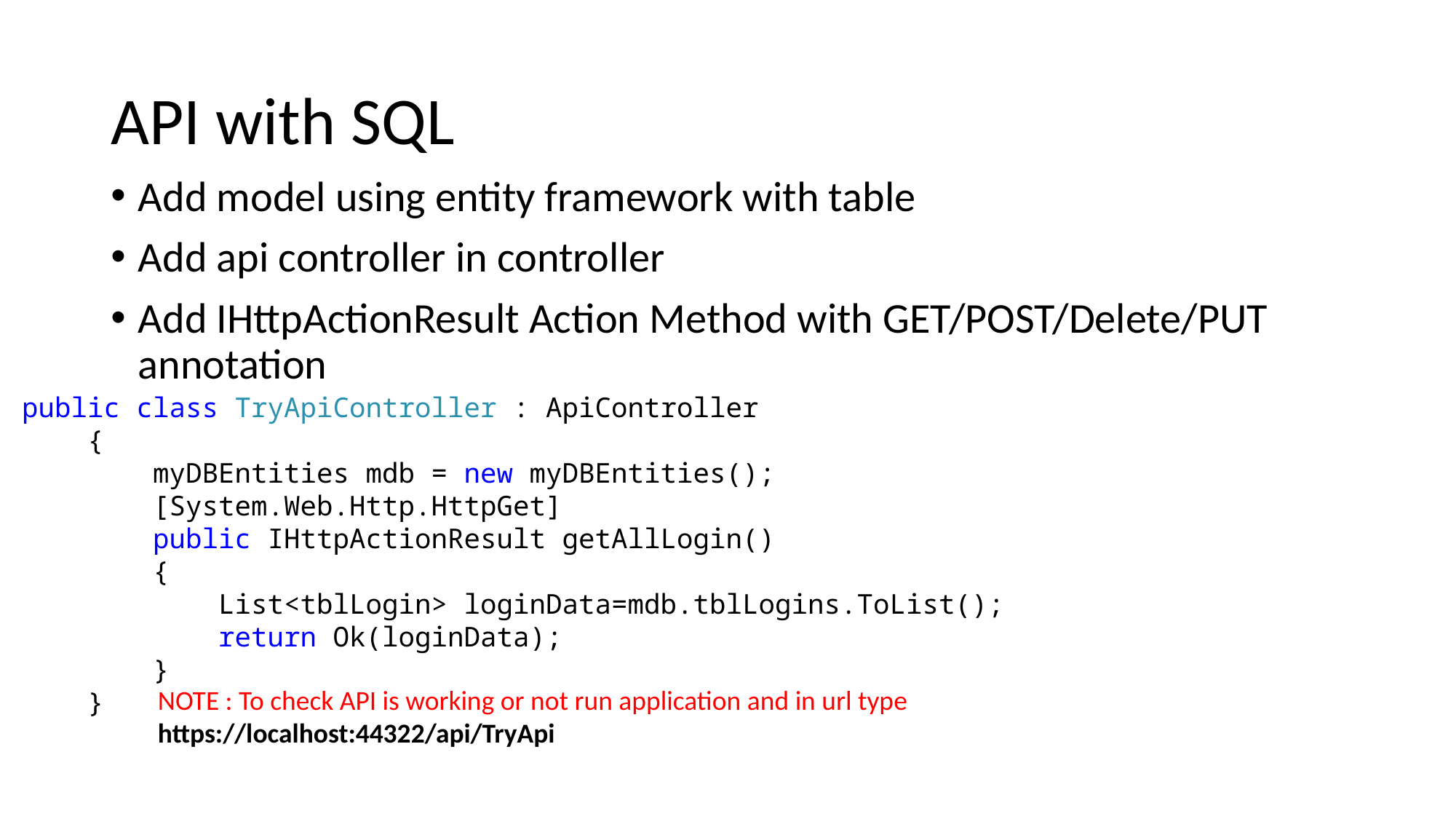

# API with SQL
Add model using entity framework with table
Add api controller in controller
Add IHttpActionResult Action Method with GET/POST/Delete/PUT annotation

public class TryApiController : ApiController
    {
        myDBEntities mdb = new myDBEntities();
        [System.Web.Http.HttpGet]
        public IHttpActionResult getAllLogin()
        {
            List<tblLogin> loginData=mdb.tblLogins.ToList();
            return Ok(loginData);
        }
    }
NOTE : To check API is working or not run application and in url type
https://localhost:44322/api/TryApi